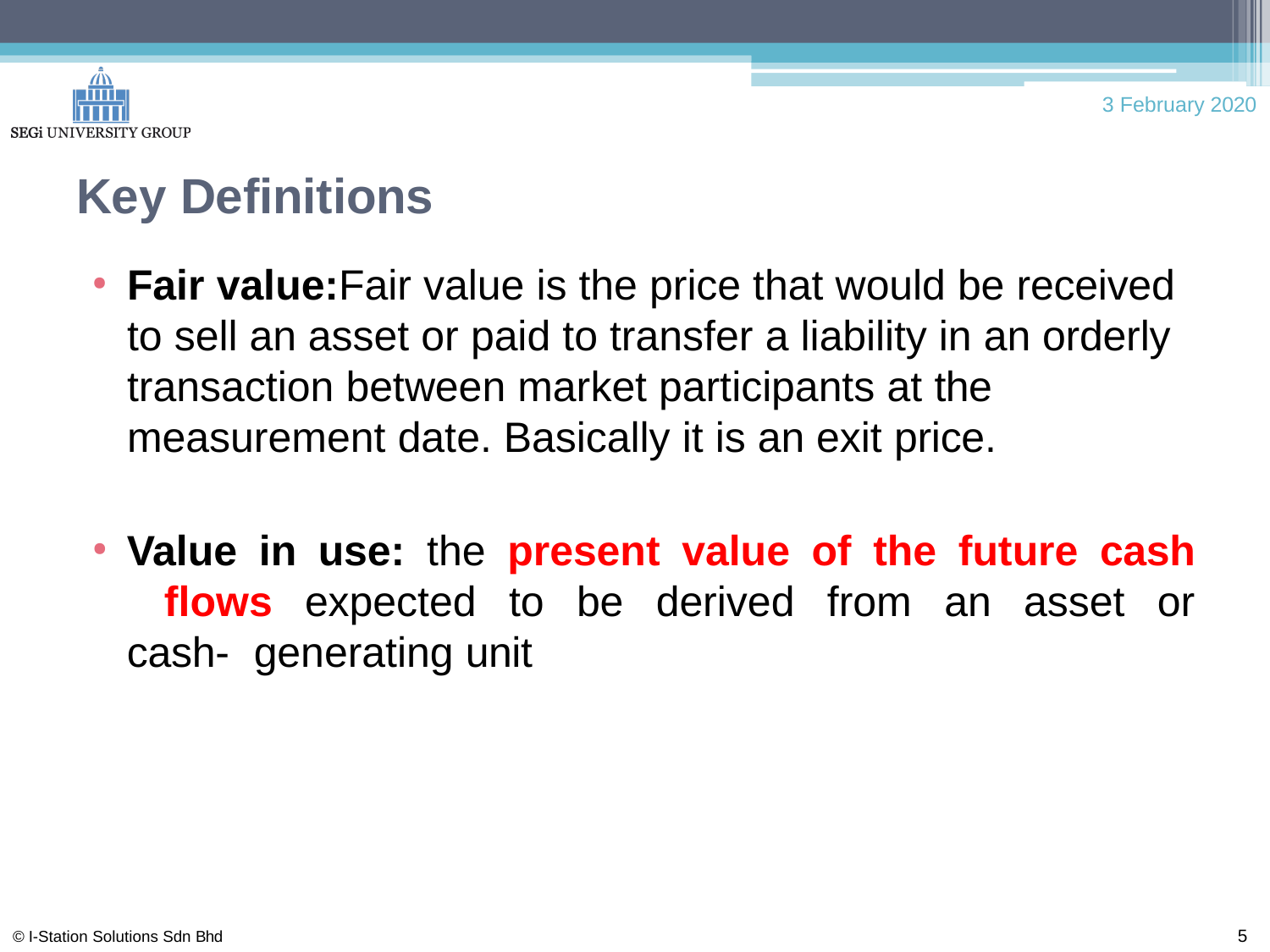

3 February 2020
# Key Definitions
Fair value:Fair value is the price that would be received to sell an asset or paid to transfer a liability in an orderly transaction between market participants at the measurement date. Basically it is an exit price.

Value in use: the present value of the future cash 	flows expected to be derived from an asset or cash- 	generating unit
5
© I-Station Solutions Sdn Bhd